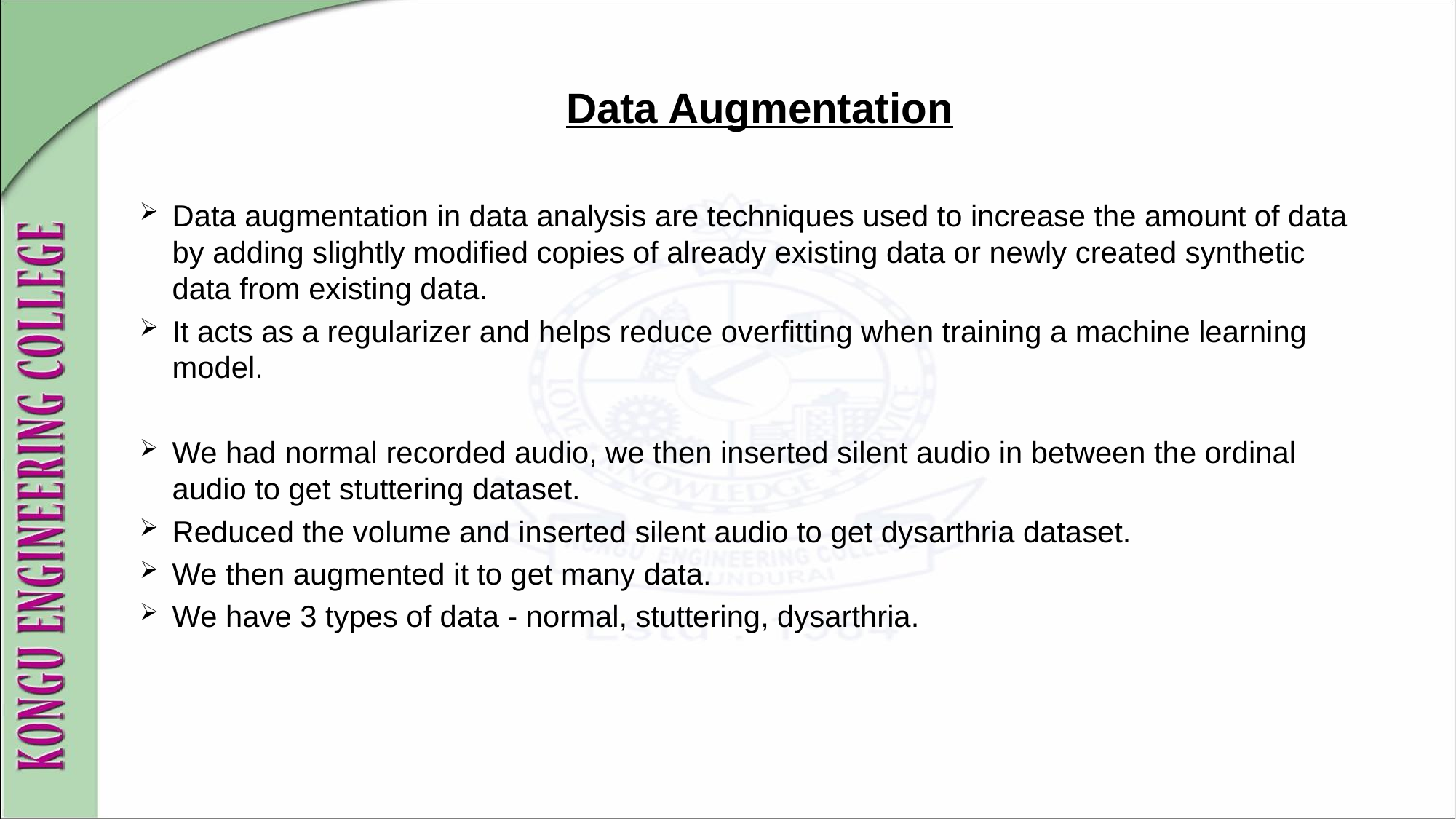

# Data Augmentation
Data augmentation in data analysis are techniques used to increase the amount of data by adding slightly modified copies of already existing data or newly created synthetic data from existing data.
It acts as a regularizer and helps reduce overfitting when training a machine learning model.

We had normal recorded audio, we then inserted silent audio in between the ordinal audio to get stuttering dataset.
Reduced the volume and inserted silent audio to get dysarthria dataset.
We then augmented it to get many data.
We have 3 types of data - normal, stuttering, dysarthria.